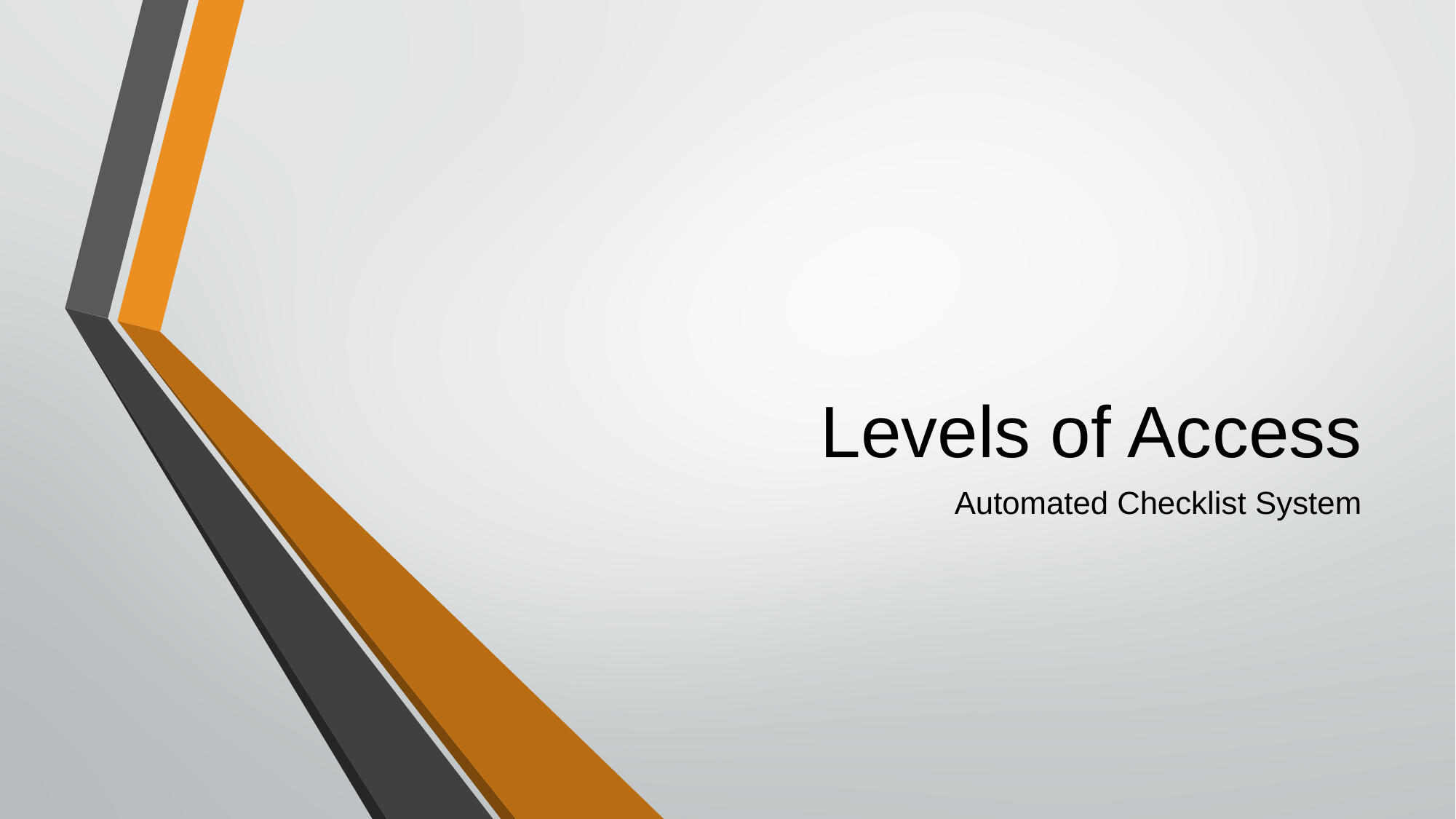

# Levels of Access
Automated Checklist System